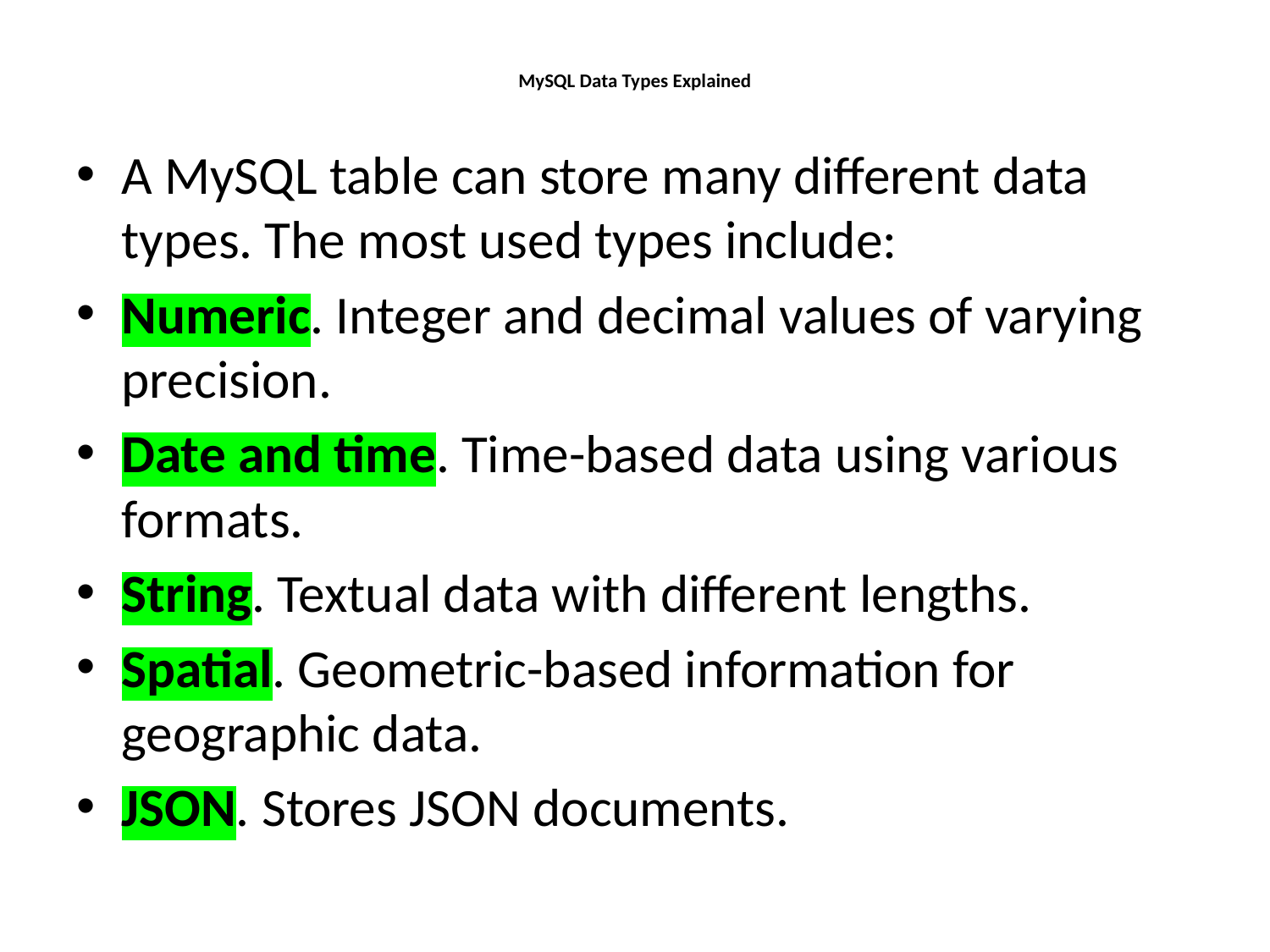

# MySQL Data Types Explained
A MySQL table can store many different data types. The most used types include:
Numeric. Integer and decimal values of varying precision.
Date and time. Time-based data using various formats.
String. Textual data with different lengths.
Spatial. Geometric-based information for geographic data.
JSON. Stores JSON documents.